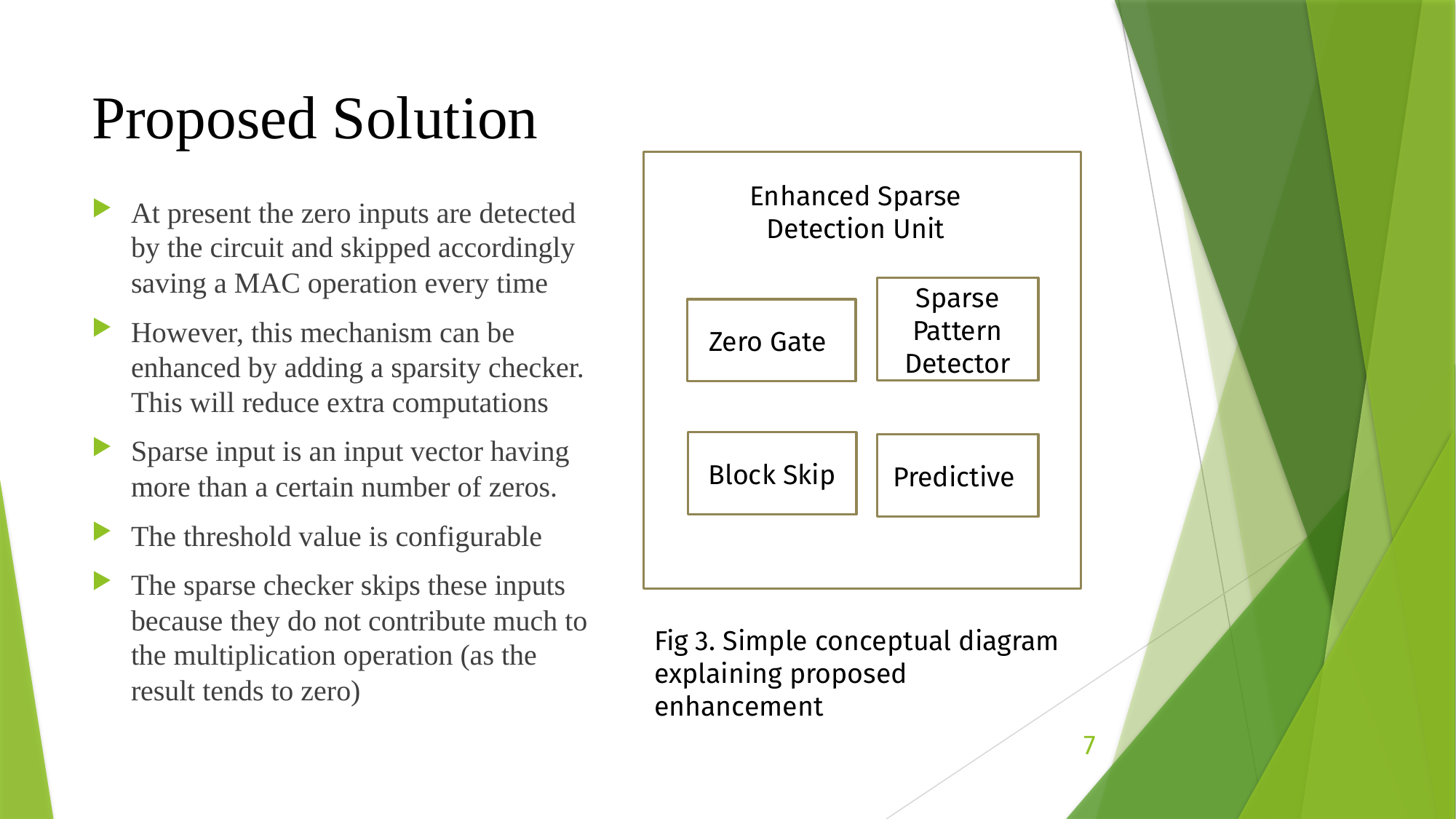

# Proposed Solution

Enhanced Sparse Detection Unit
At present the zero inputs are detected by the circuit and skipped accordingly saving a MAC operation every time
However, this mechanism can be enhanced by adding a sparsity checker. This will reduce extra computations
Sparse input is an input vector having more than a certain number of zeros.
The threshold value is configurable
The sparse checker skips these inputs because they do not contribute much to the multiplication operation (as the result tends to zero)
Sparse Pattern Detector
Zero Gate
Block Skip
Predictive
Fig 3. Simple conceptual diagram explaining proposed enhancement
7